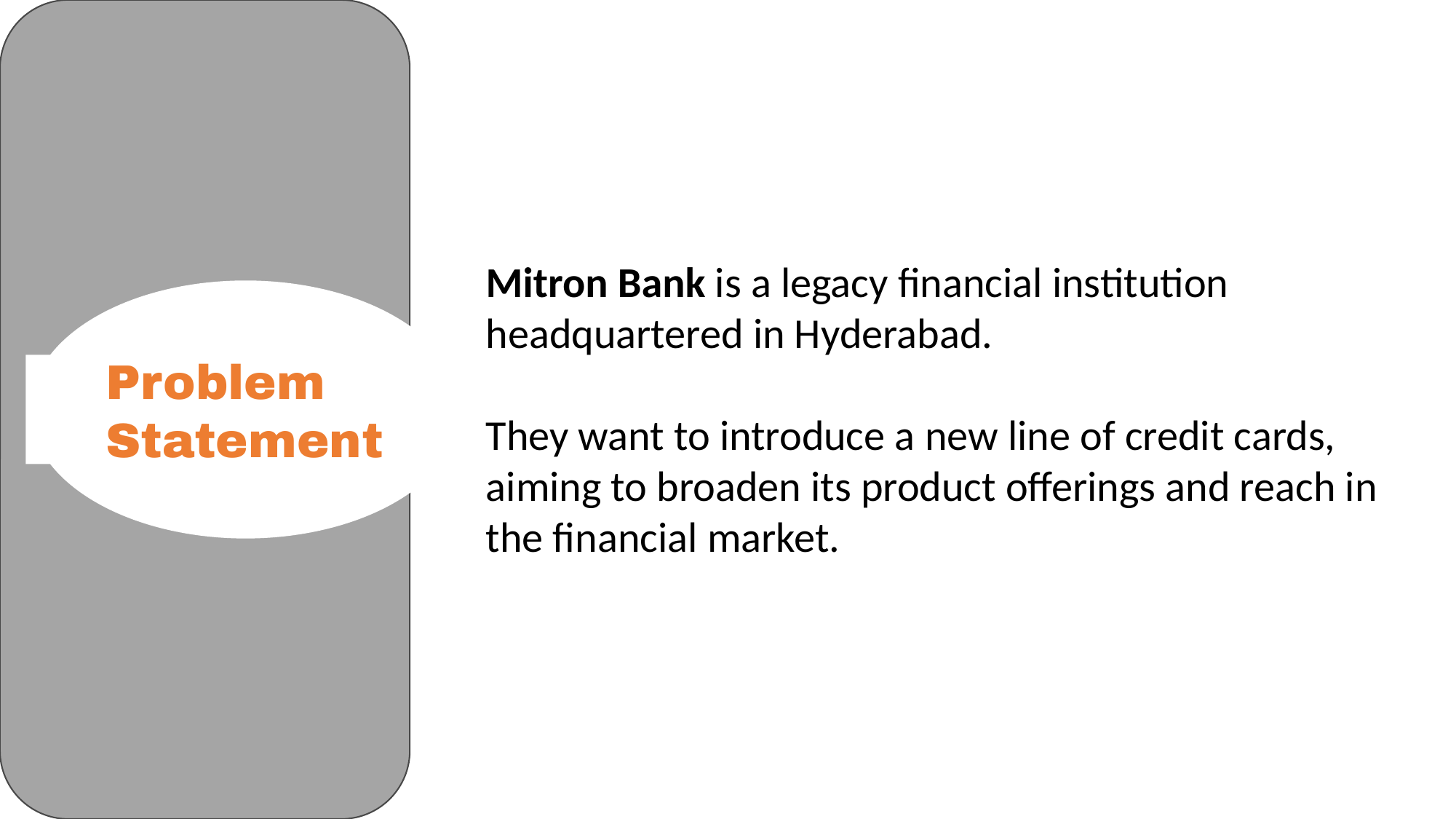

Mitron Bank is a legacy financial institution headquartered in Hyderabad.

They want to introduce a new line of credit cards, aiming to broaden its product offerings and reach in the financial market.

Problem Statement